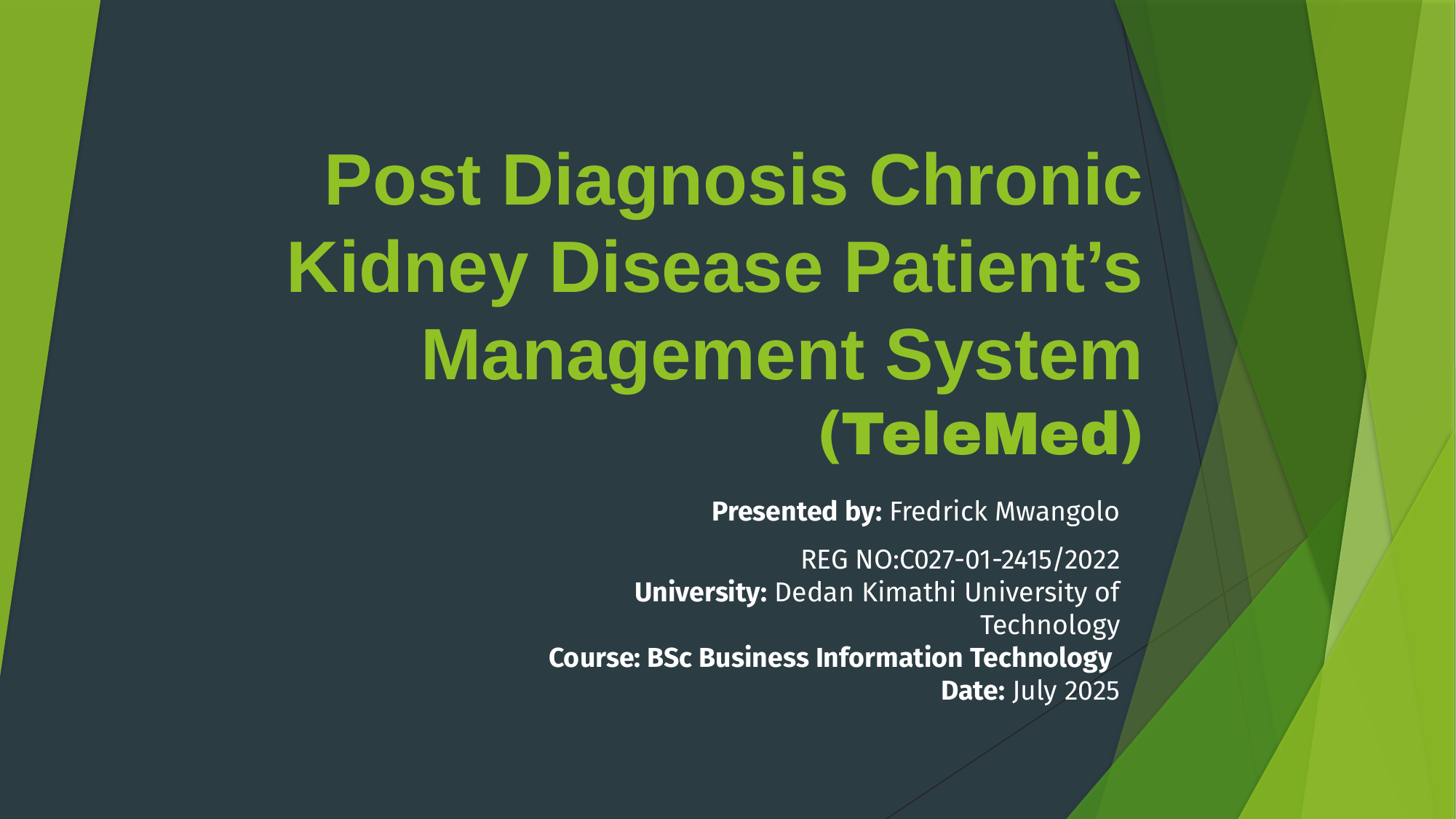

# Post Diagnosis Chronic Kidney Disease Patient’s Management System (TeleMed)
Presented by: Fredrick Mwangolo
REG NO:C027-01-2415/2022
University: Dedan Kimathi University of Technology
Course: BSc Business Information Technology
Date: July 2025